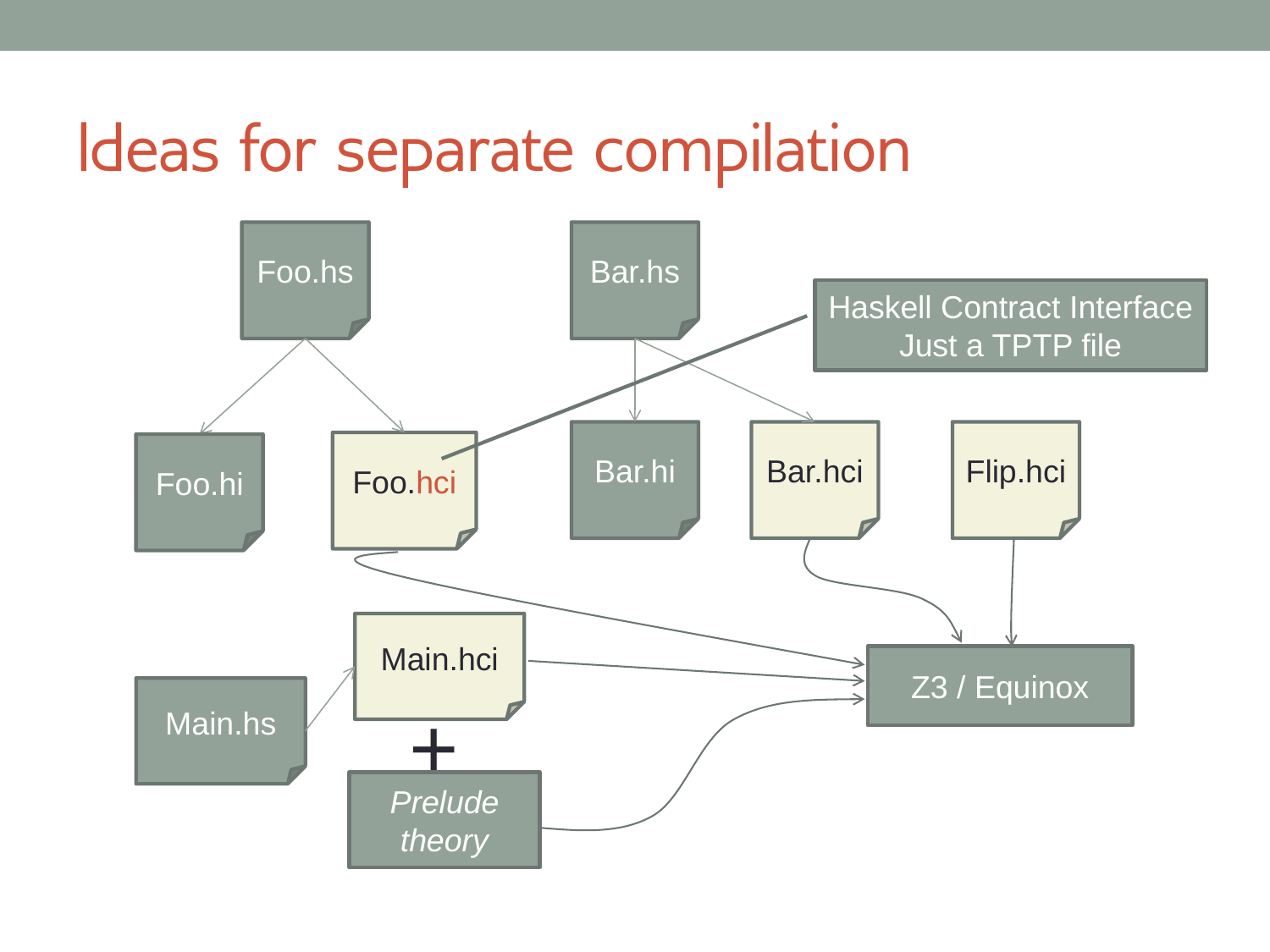

# Ideas for separate compilation
Foo.hs
Bar.hs
Haskell Contract Interface
Just a TPTP file
Bar.hi
Bar.hci
Flip.hci
Foo.hci
Foo.hi

Main.hci
Z3 / Equinox

Main.hs
+

Prelude theory